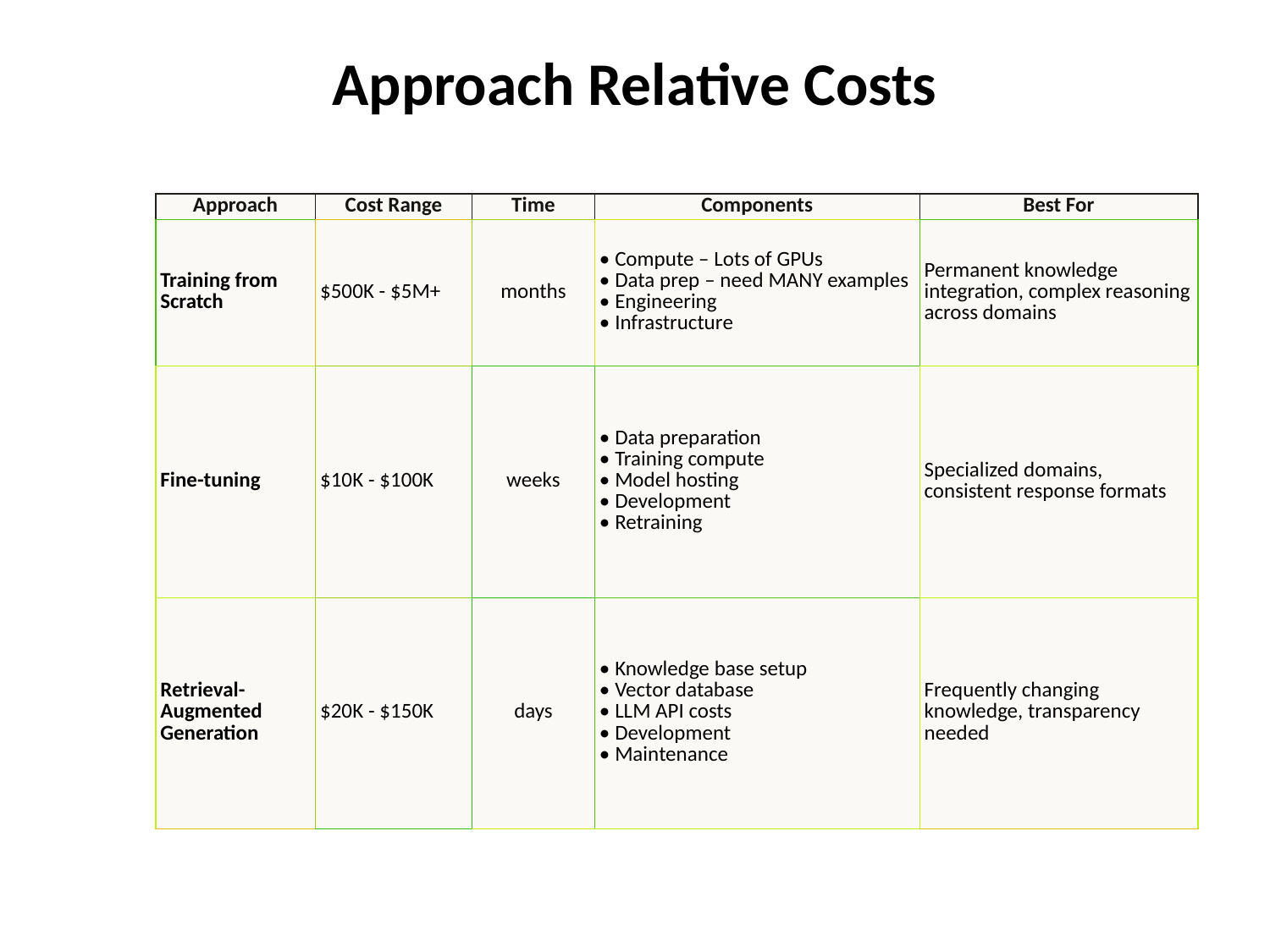

# Approach Relative Costs

| Approach | Cost Range | Time | Components | Best For |
| --- | --- | --- | --- | --- |
| Training from Scratch | $500K - $5M+ | months | • Compute – Lots of GPUs • Data prep – need MANY examples • Engineering • Infrastructure | Permanent knowledge integration, complex reasoning across domains |
| Fine-tuning | $10K - $100K | weeks | • Data preparation • Training compute • Model hosting • Development • Retraining | Specialized domains, consistent response formats |
| Retrieval-Augmented Generation | $20K - $150K | days | • Knowledge base setup • Vector database • LLM API costs • Development • Maintenance | Frequently changing knowledge, transparency needed |